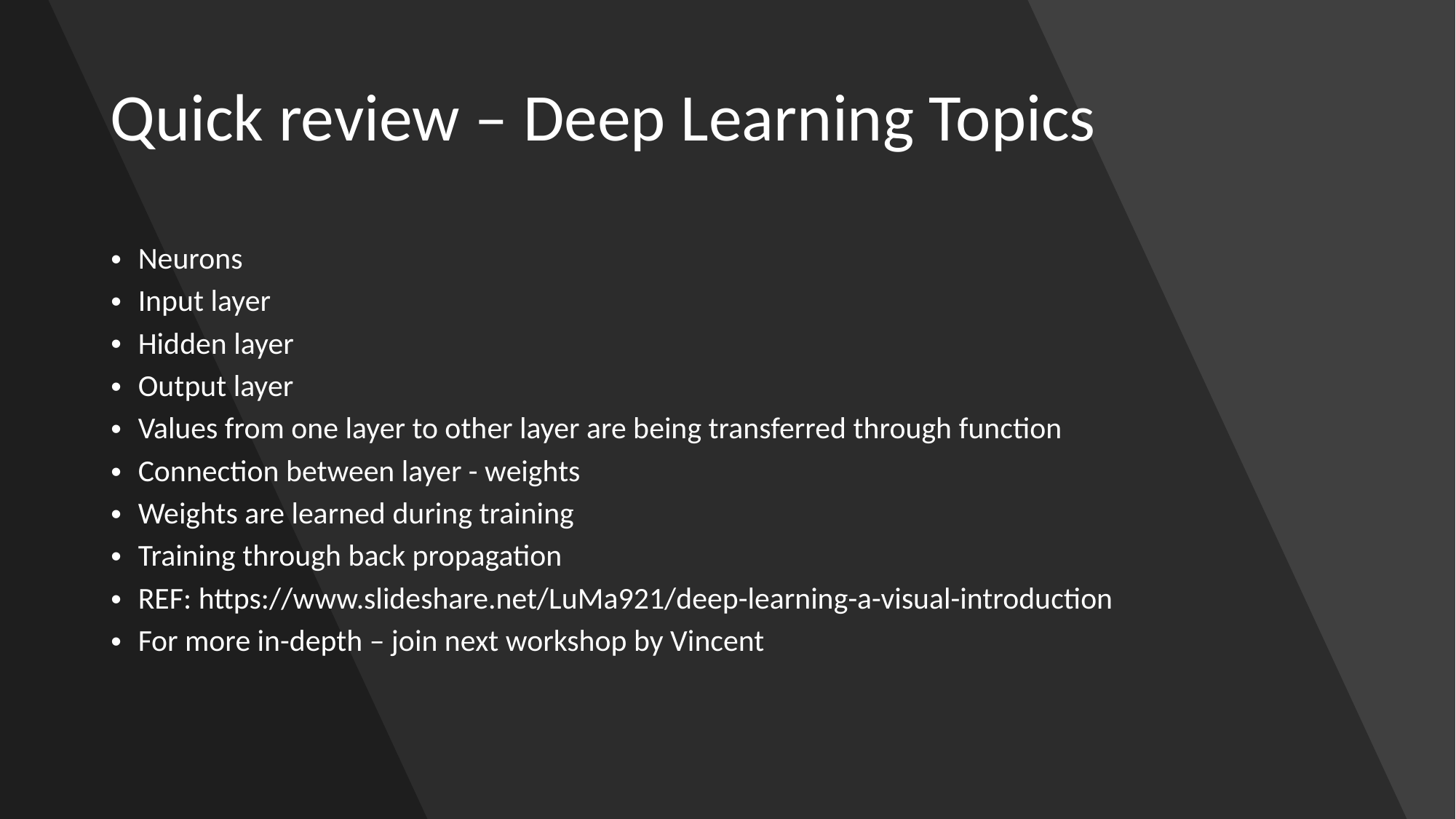

Quick review – Deep Learning Topics
Neurons
Input layer
Hidden layer
Output layer
Values from one layer to other layer are being transferred through function
Connection between layer - weights
Weights are learned during training
Training through back propagation
REF: https://www.slideshare.net/LuMa921/deep-learning-a-visual-introduction
For more in-depth – join next workshop by Vincent